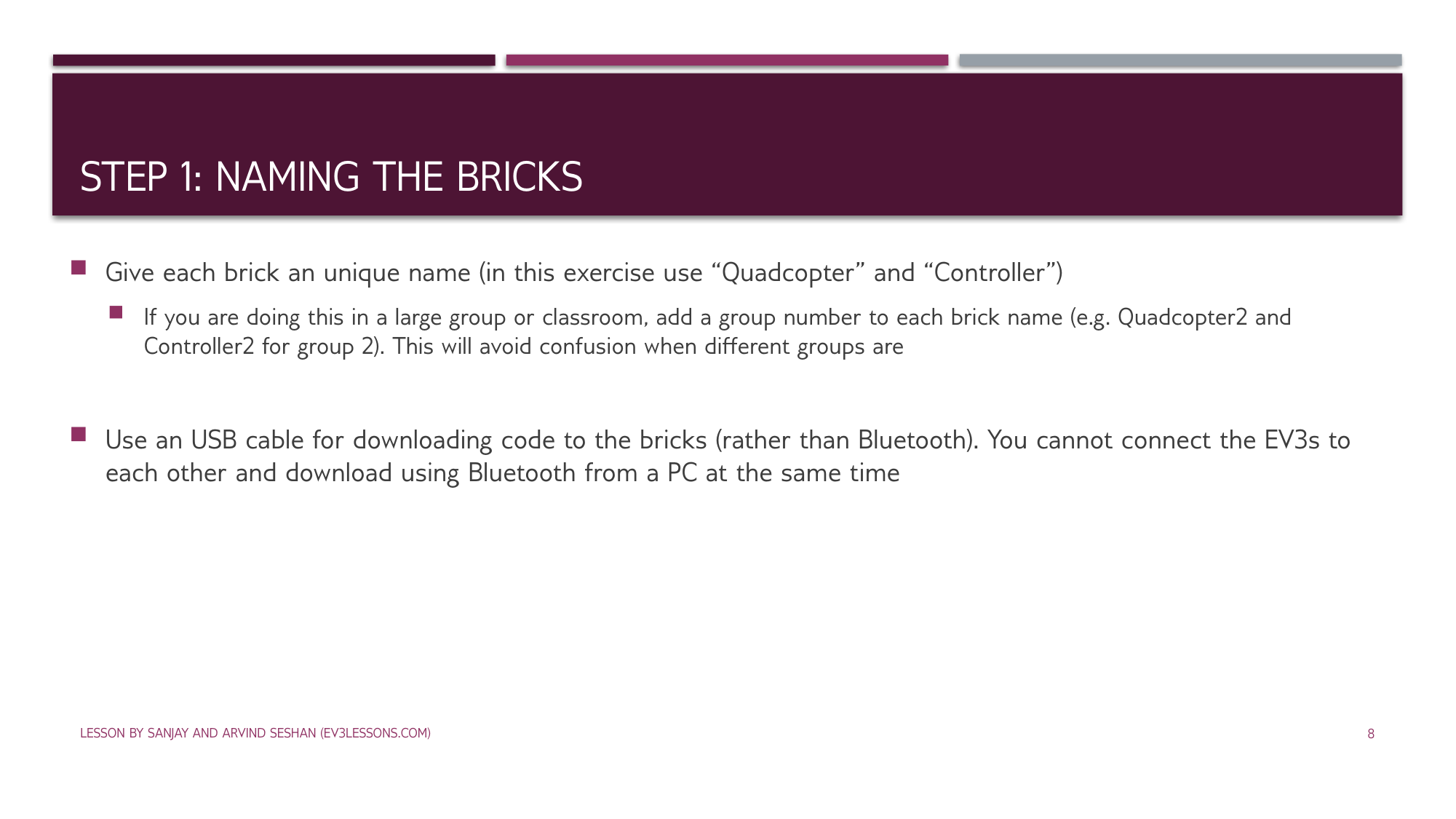

# STEP 1: NAMING THE BRICKS
Give each brick an unique name (in this exercise use “Quadcopter” and “Controller”)
If you are doing this in a large group or classroom, add a group number to each brick name (e.g. Quadcopter2 and Controller2 for group 2). This will avoid confusion when different groups are

Use an USB cable for downloading code to the bricks (rather than Bluetooth). You cannot connect the EV3s to each other and download using Bluetooth from a PC at the same time

Lesson by Sanjay and Arvind Seshan (EV3Lessons.com)
8